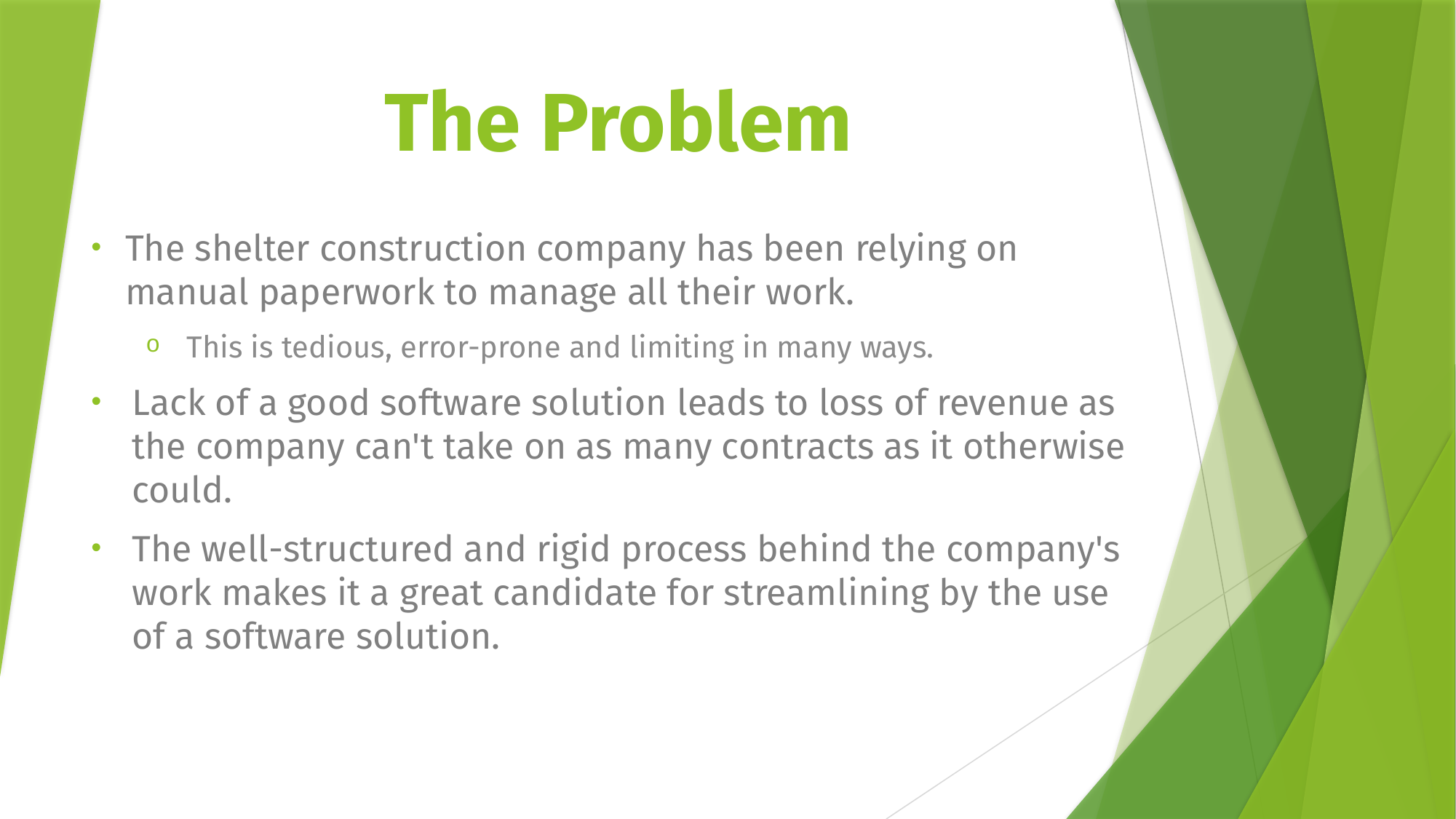

# The Problem
The shelter construction company has been relying on manual paperwork to manage all their work.
This is tedious, error-prone and limiting in many ways.
Lack of a good software solution leads to loss of revenue as the company can't take on as many contracts as it otherwise could.
The well-structured and rigid process behind the company's work makes it a great candidate for streamlining by the use of a software solution.